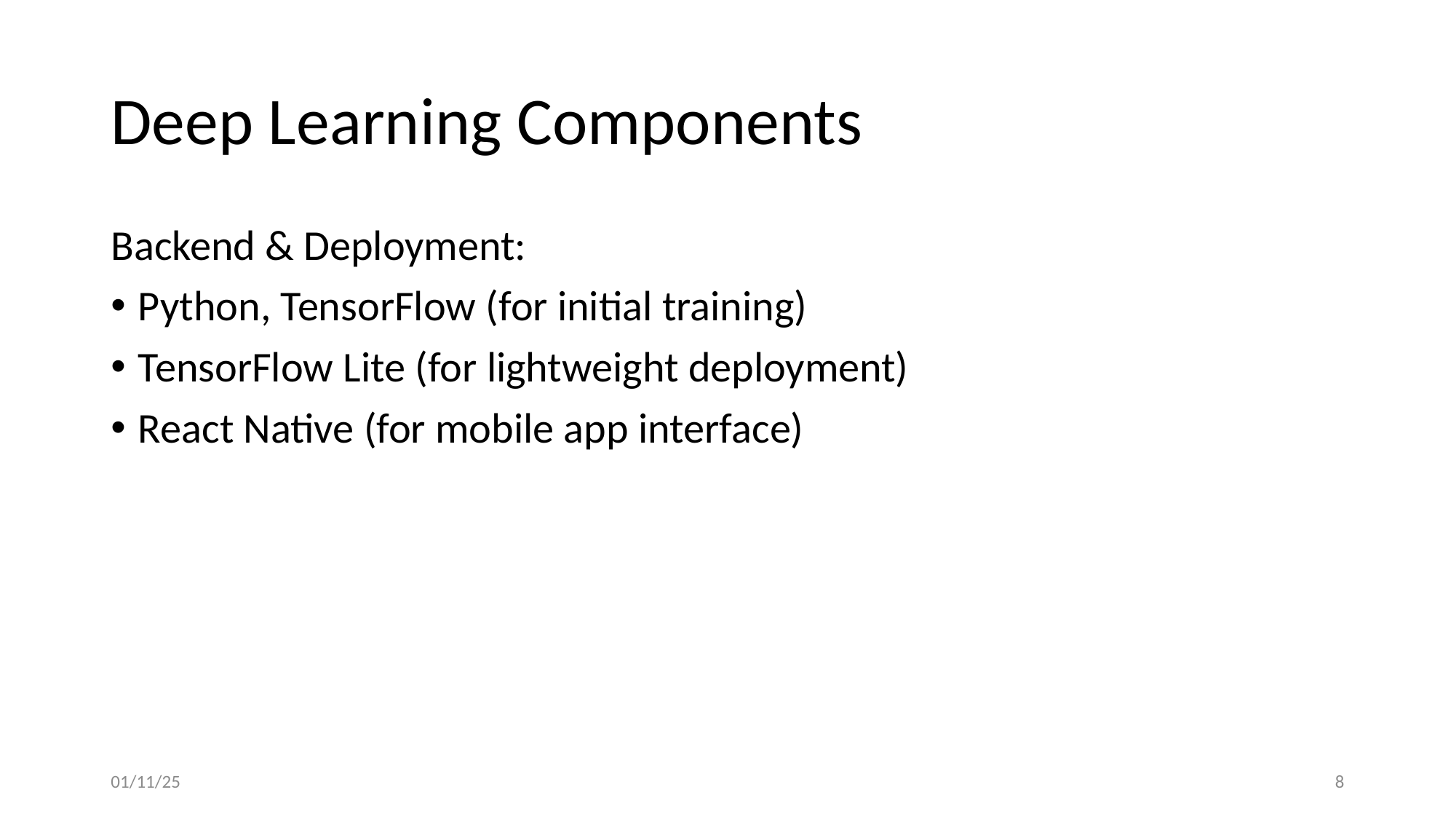

# Deep Learning Components
Backend & Deployment:
Python, TensorFlow (for initial training)
TensorFlow Lite (for lightweight deployment)
React Native (for mobile app interface)
01/11/25
8